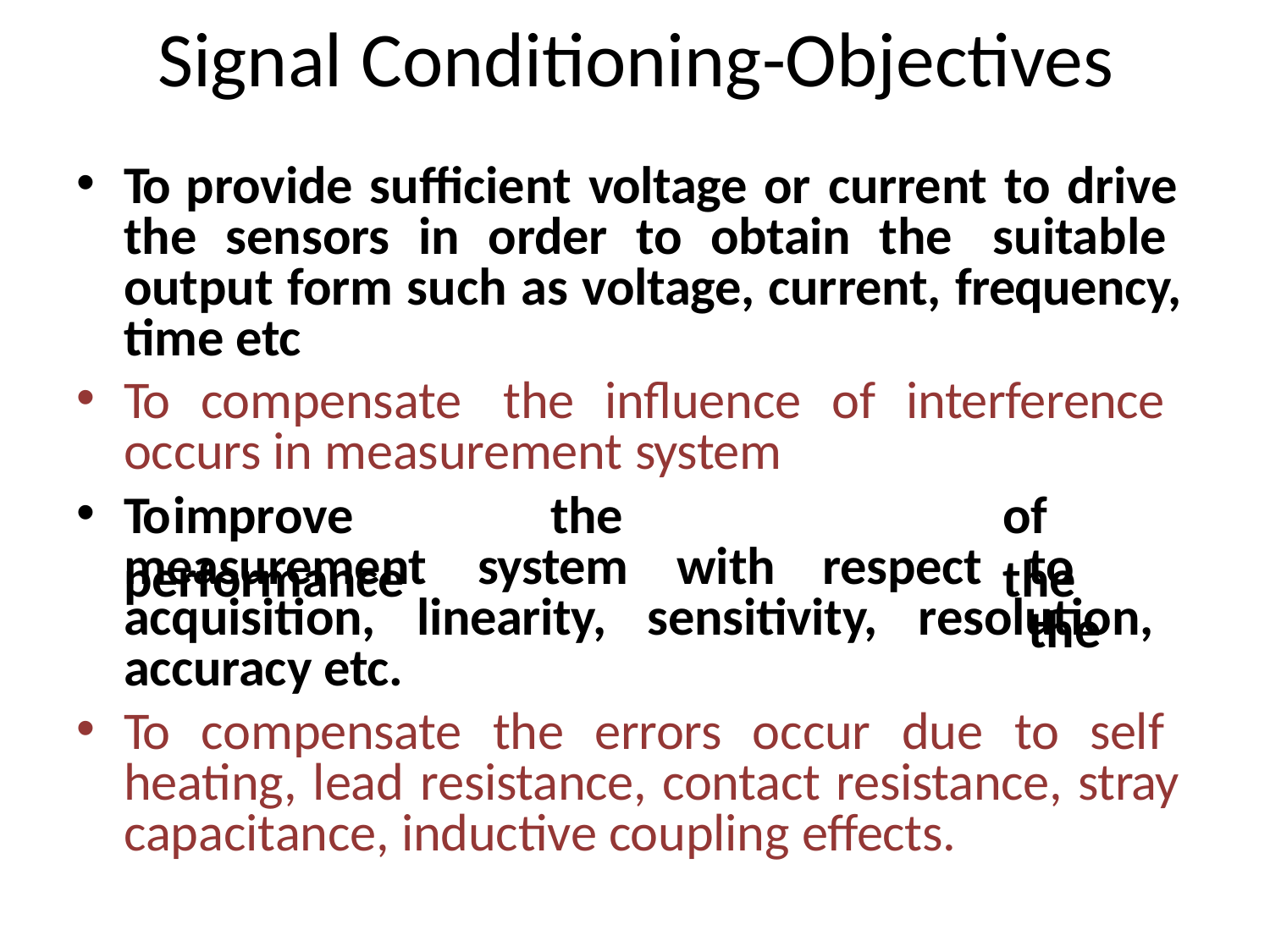

# Signal Conditioning-Objectives
To provide sufficient voltage or current to drive  the sensors in order to obtain the suitable  output form such as voltage, current, frequency,  time etc
To compensate the influence of interference  occurs in measurement system
To	improve	the	performance
of	the
measurement	system	with	respect
to	the
acquisition, linearity, sensitivity, resolution,  accuracy etc.
To compensate the errors occur due to self  heating, lead resistance, contact resistance, stray  capacitance, inductive coupling effects.